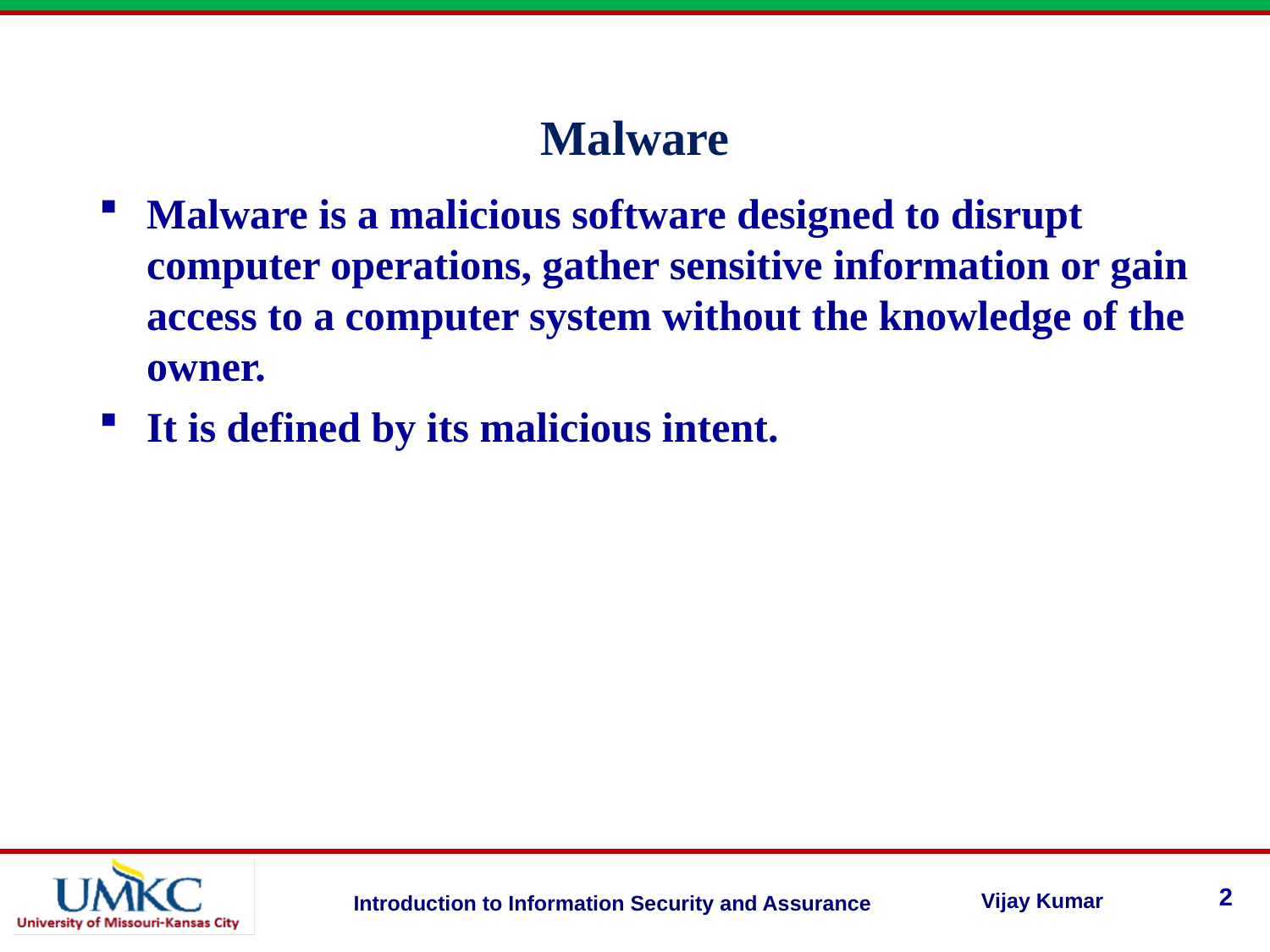

Malware
Malware is a malicious software designed to disrupt computer operations, gather sensitive information or gain access to a computer system without the knowledge of the owner.
It is defined by its malicious intent.
2